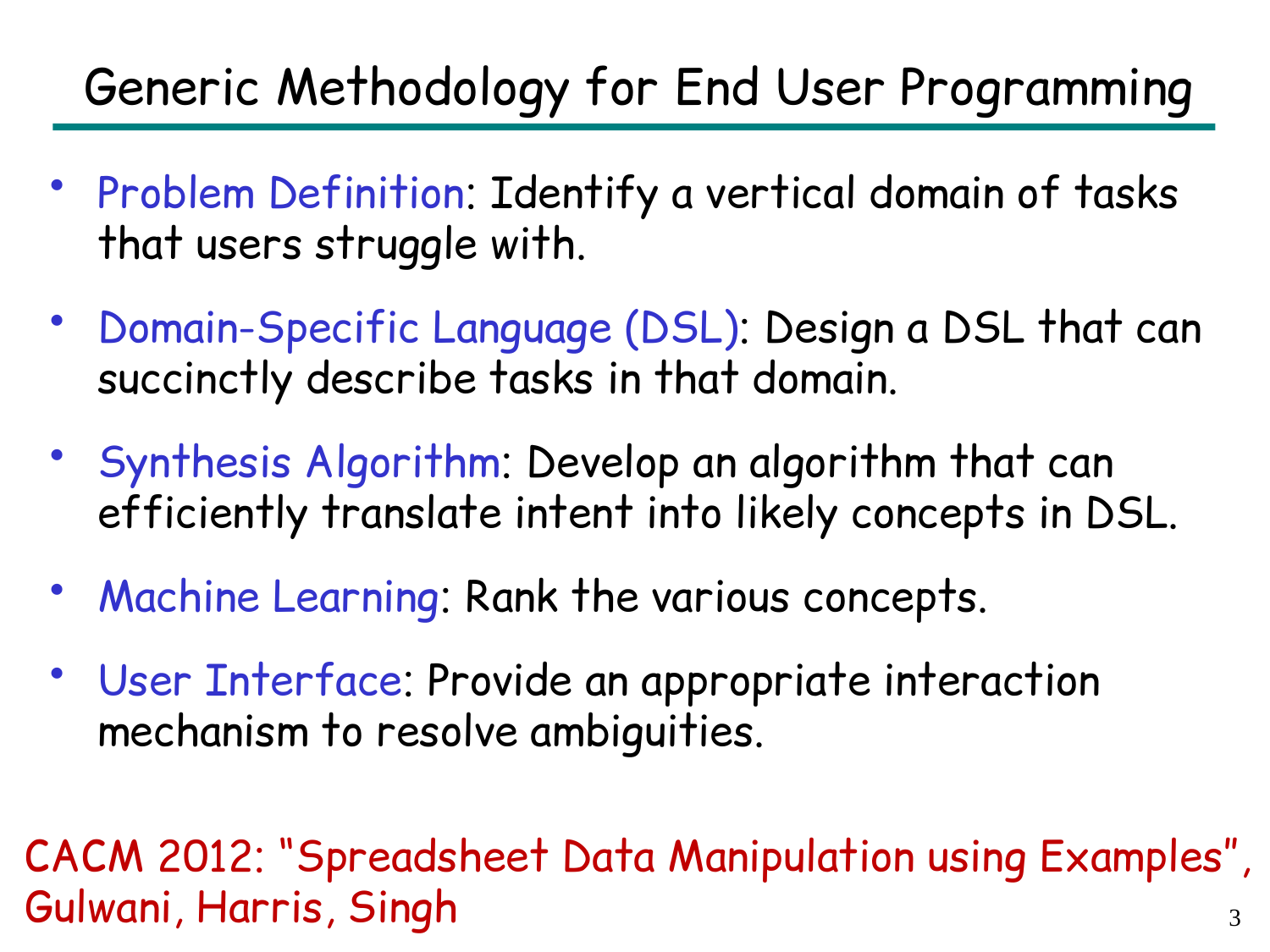

# Generic Methodology for End User Programming
Problem Definition: Identify a vertical domain of tasks that users struggle with.

Domain-Specific Language (DSL): Design a DSL that can succinctly describe tasks in that domain.

Synthesis Algorithm: Develop an algorithm that can efficiently translate intent into likely concepts in DSL.

Machine Learning: Rank the various concepts.

User Interface: Provide an appropriate interaction mechanism to resolve ambiguities.

CACM 2012: “Spreadsheet Data Manipulation using Examples”, Gulwani, Harris, Singh
3